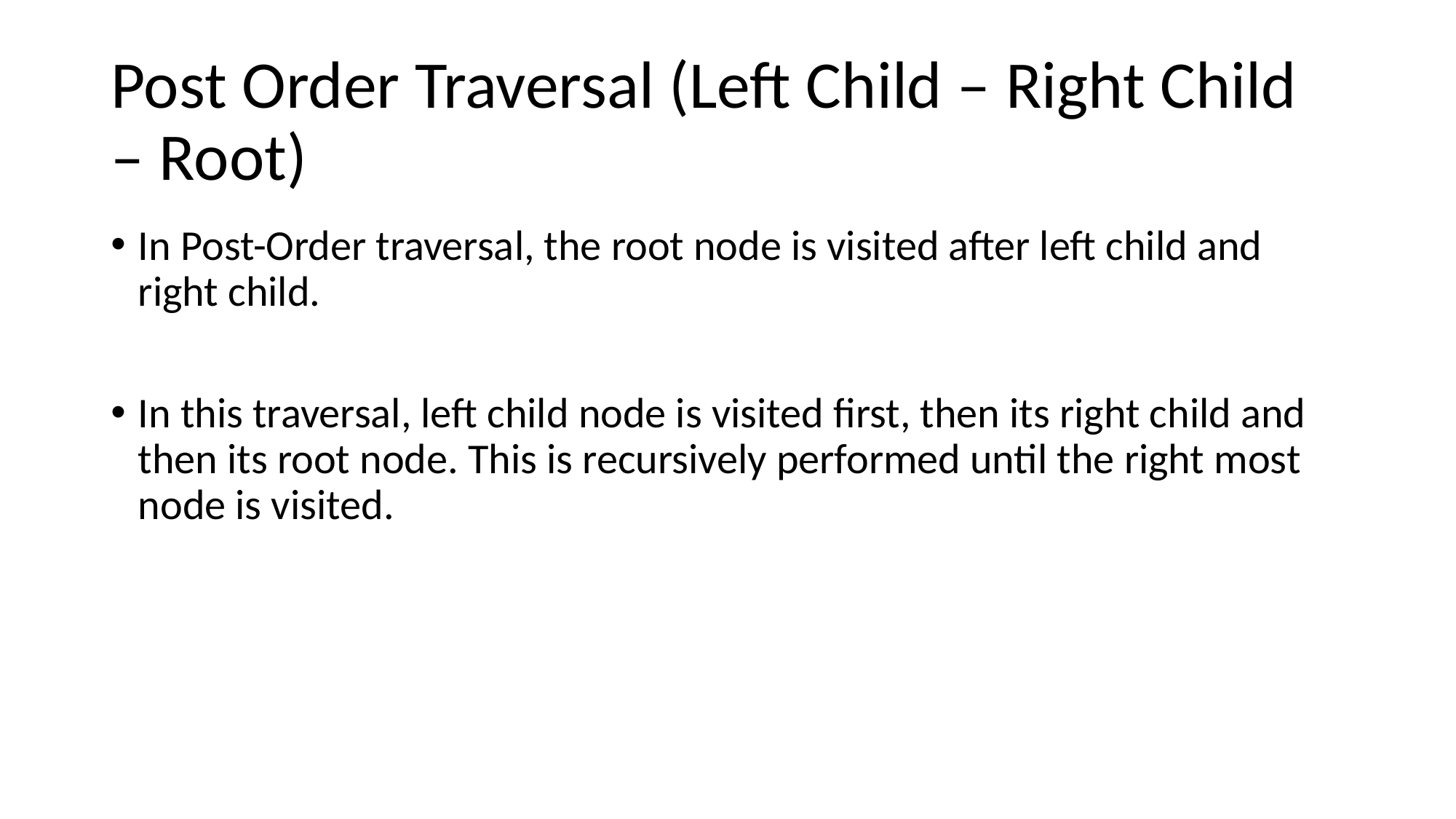

# Post Order Traversal (Left Child – Right Child – Root)
In Post-Order traversal, the root node is visited after left child and right child.

In this traversal, left child node is visited first, then its right child and then its root node. This is recursively performed until the right most node is visited.